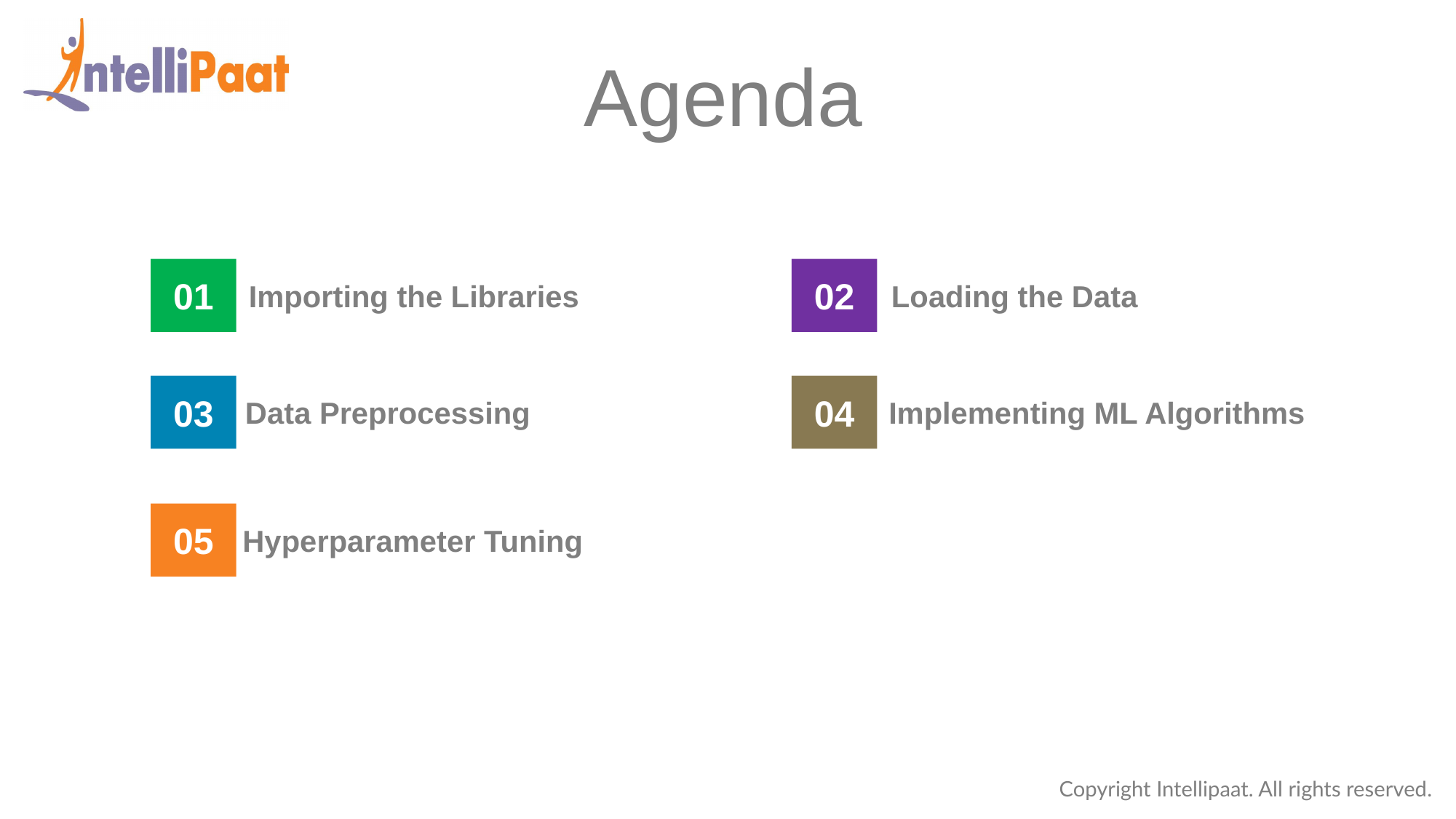

Agenda
01
Importing the Libraries
02
Loading the Data
03
Data Preprocessing
04
Implementing ML Algorithms
05
Hyperparameter Tuning